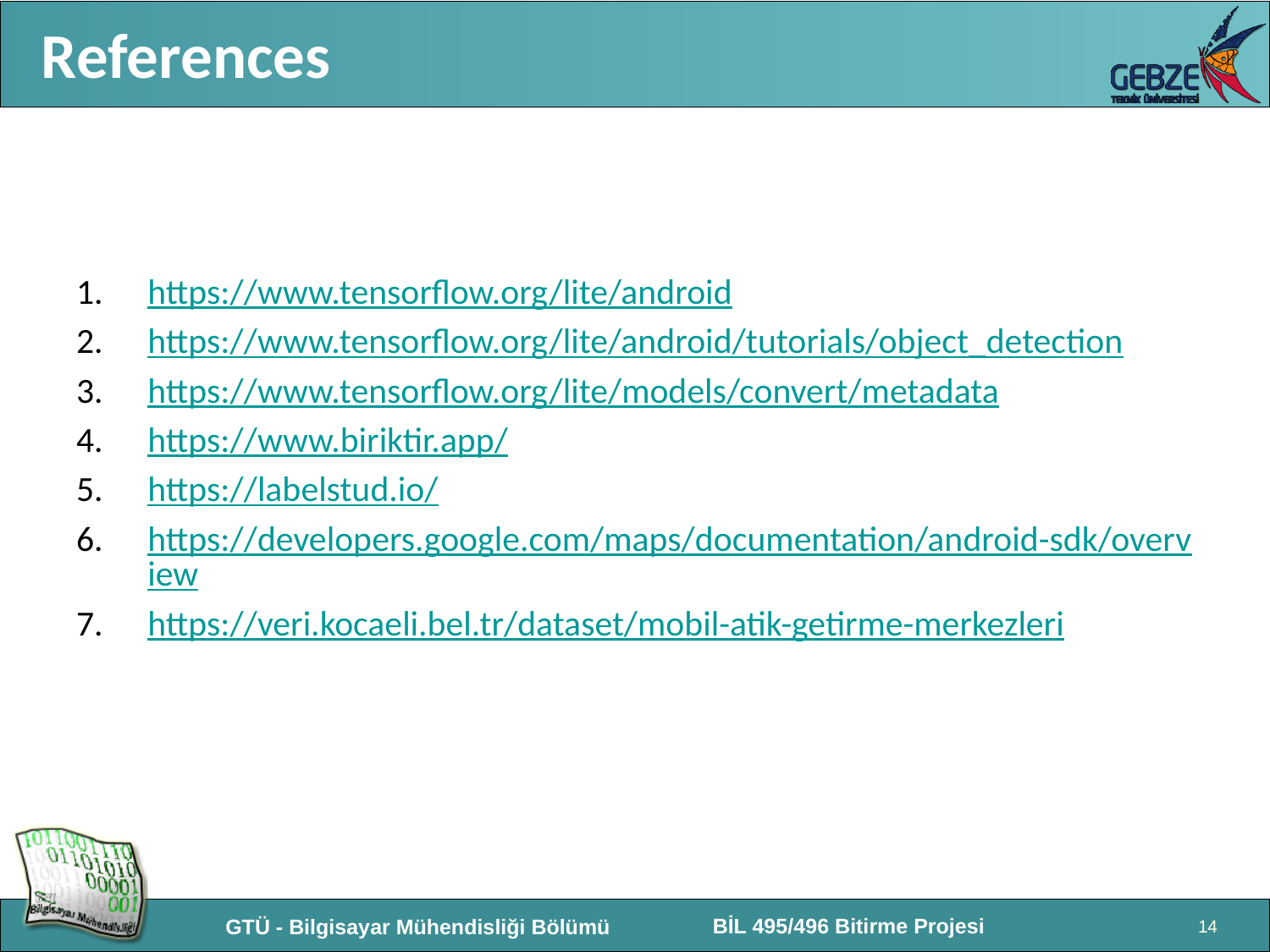

# References
https://www.tensorflow.org/lite/android
https://www.tensorflow.org/lite/android/tutorials/object_detection
https://www.tensorflow.org/lite/models/convert/metadata
https://www.biriktir.app/
https://labelstud.io/
https://developers.google.com/maps/documentation/android-sdk/overview
https://veri.kocaeli.bel.tr/dataset/mobil-atik-getirme-merkezleri
14